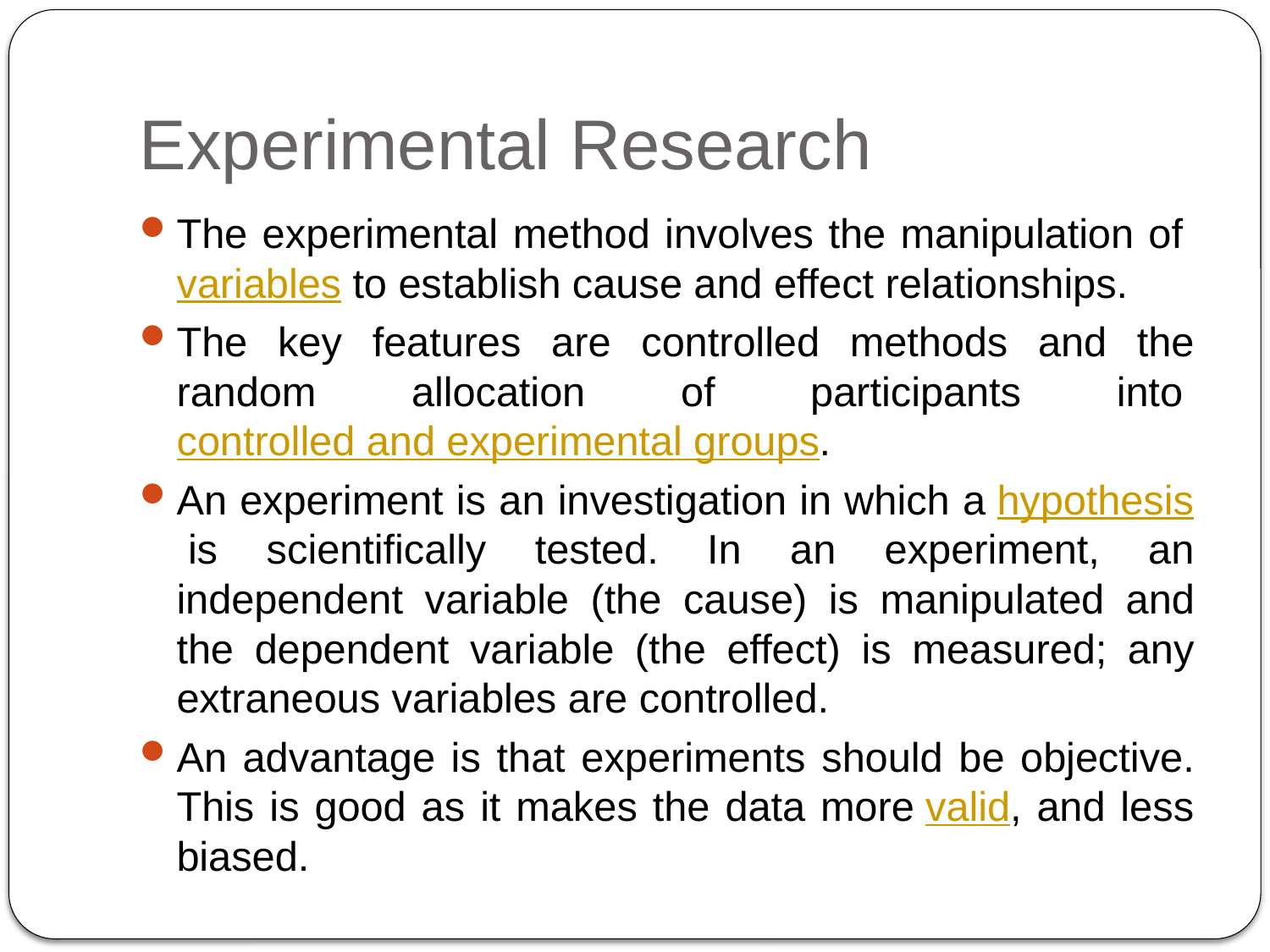

# Experimental Research
The experimental method involves the manipulation of variables to establish cause and effect relationships.
The key features are controlled methods and the random allocation of participants into controlled and experimental groups.
An experiment is an investigation in which a hypothesis is scientifically tested. In an experiment, an independent variable (the cause) is manipulated and the dependent variable (the effect) is measured; any extraneous variables are controlled.
An advantage is that experiments should be objective. This is good as it makes the data more valid, and less biased.